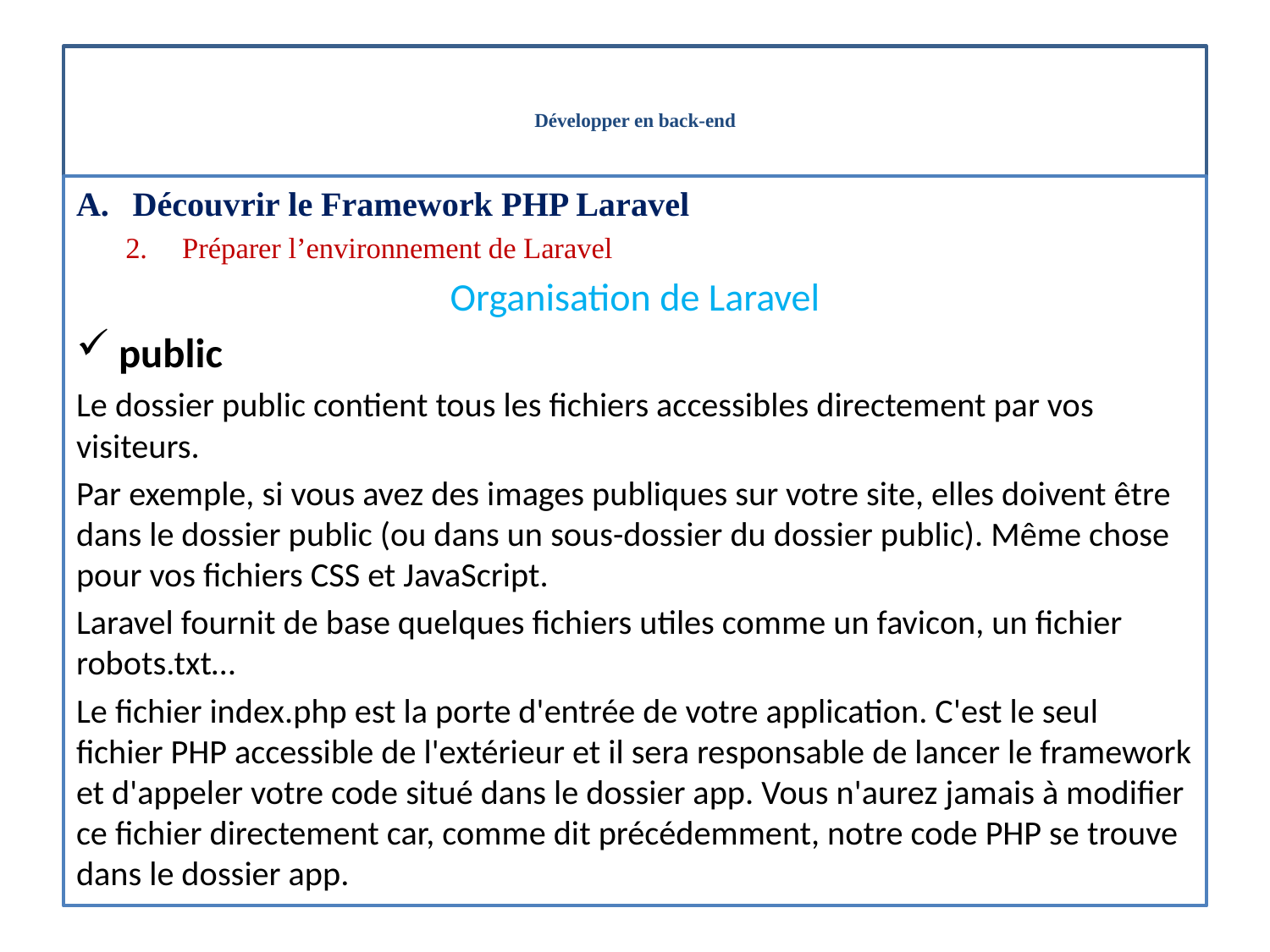

# Développer en back-end
Découvrir le Framework PHP Laravel
Préparer l’environnement de Laravel
Organisation de Laravel
public
Le dossier public contient tous les fichiers accessibles directement par vos visiteurs.
Par exemple, si vous avez des images publiques sur votre site, elles doivent être dans le dossier public (ou dans un sous-dossier du dossier public). Même chose pour vos fichiers CSS et JavaScript.
Laravel fournit de base quelques fichiers utiles comme un favicon, un fichier robots.txt…
Le fichier index.php est la porte d'entrée de votre application. C'est le seul fichier PHP accessible de l'extérieur et il sera responsable de lancer le framework et d'appeler votre code situé dans le dossier app. Vous n'aurez jamais à modifier ce fichier directement car, comme dit précédemment, notre code PHP se trouve dans le dossier app.